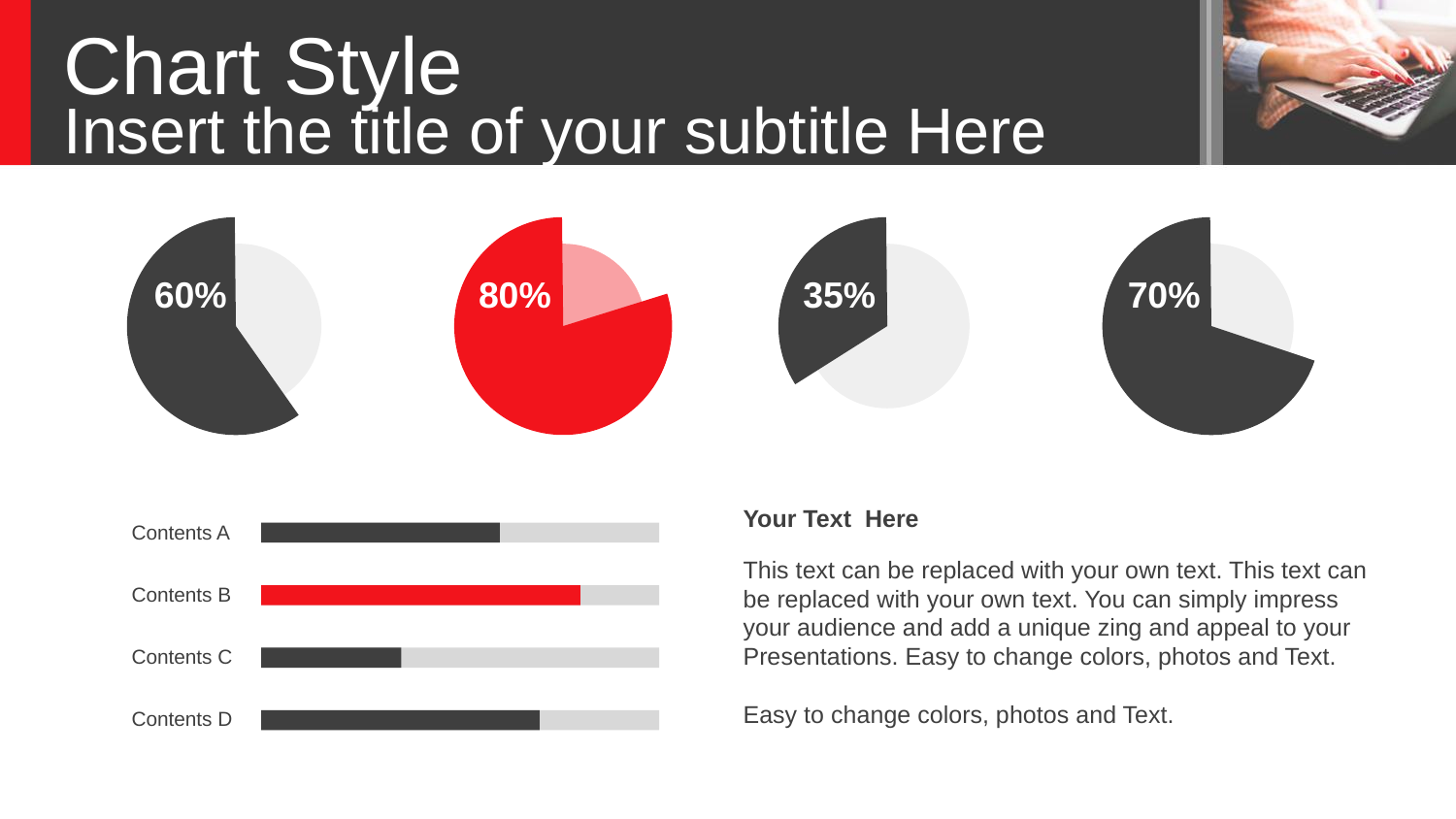

# Chart Style
Insert the title of your subtitle Here

60%
80%
35%
70%
Your Text  Here
This text can be replaced with your own text. This text can be replaced with your own text. You can simply impress your audience and add a unique zing and appeal to your Presentations. Easy to change colors, photos and Text.

Easy to change colors, photos and Text.
Contents A
Contents B
Contents C
Contents D